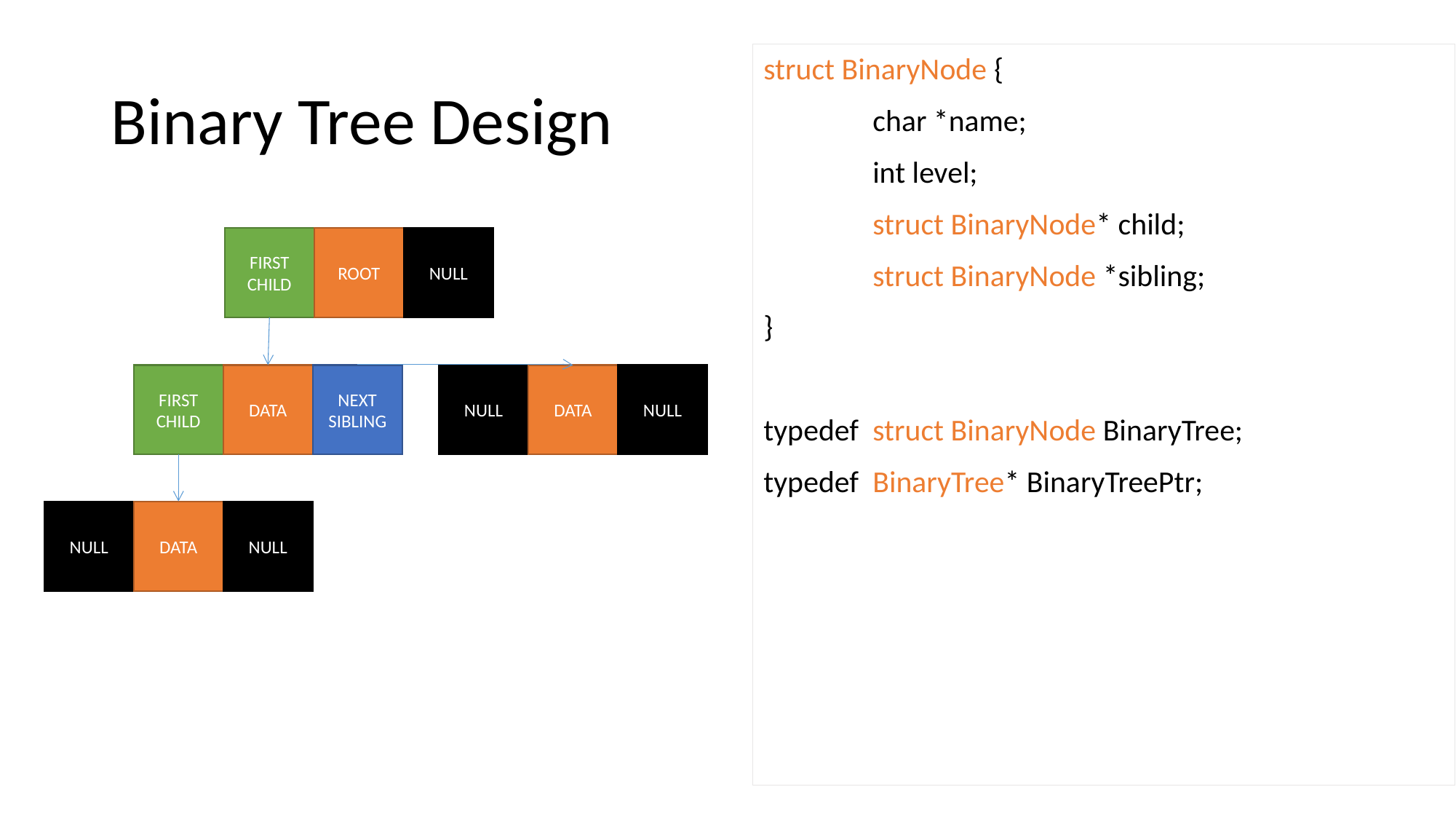

# Binary Tree Design
struct BinaryNode {
	char *name;
	int level;
	struct BinaryNode* child;
	struct BinaryNode *sibling;
}

typedef	struct BinaryNode BinaryTree;
typedef  BinaryTree* BinaryTreePtr;
FIRST
CHILD
ROOT
NULL
FIRST
CHILD
DATA
NEXT SIBLING
NULL
DATA
NULL
NULL
DATA
NULL